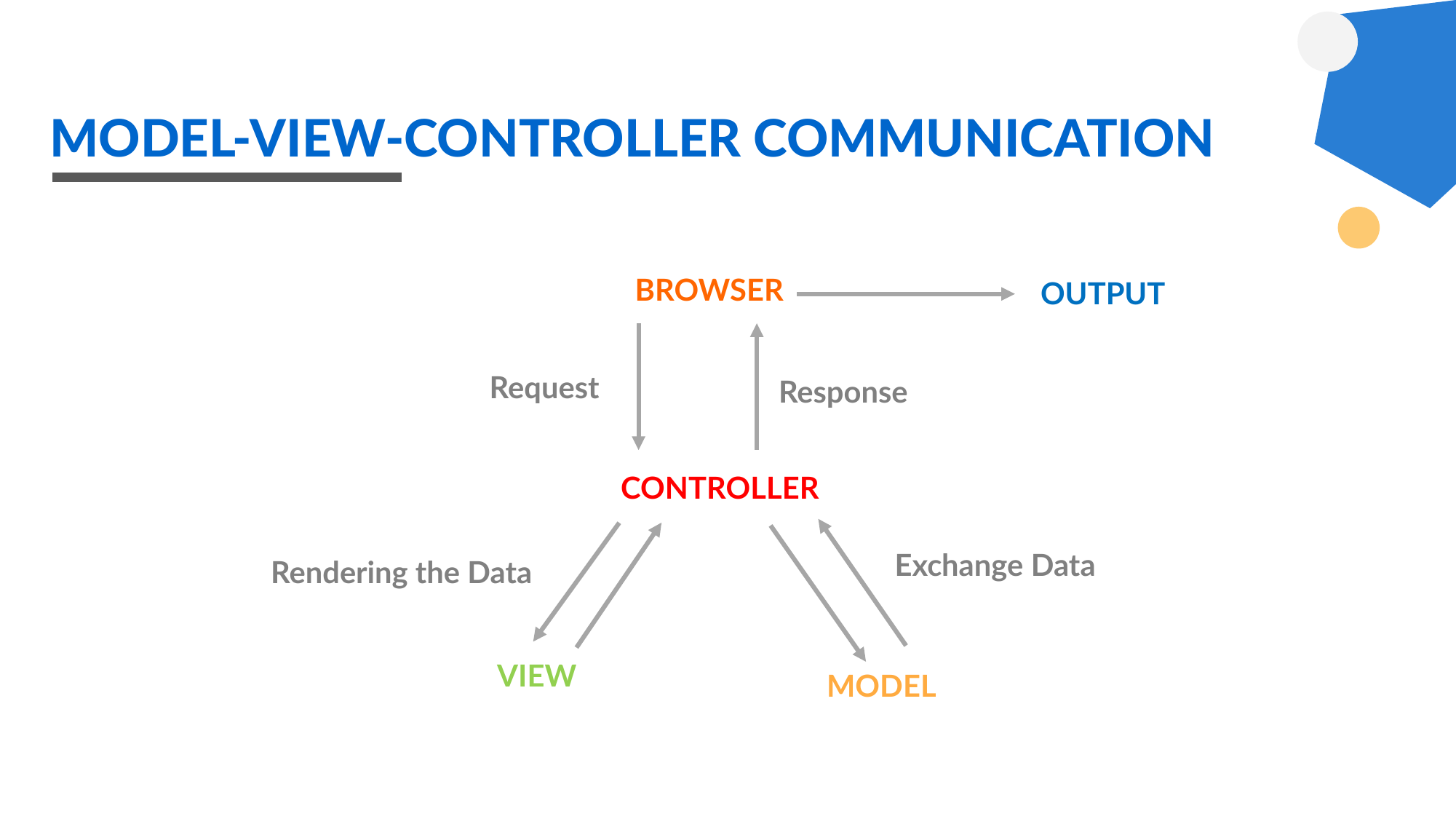

# MODEL-VIEW-CONTROLLER COMMUNICATION
BROWSER
OUTPUT
Request
Response
CONTROLLER
Exchange Data
Rendering the Data
VIEW
MODEL